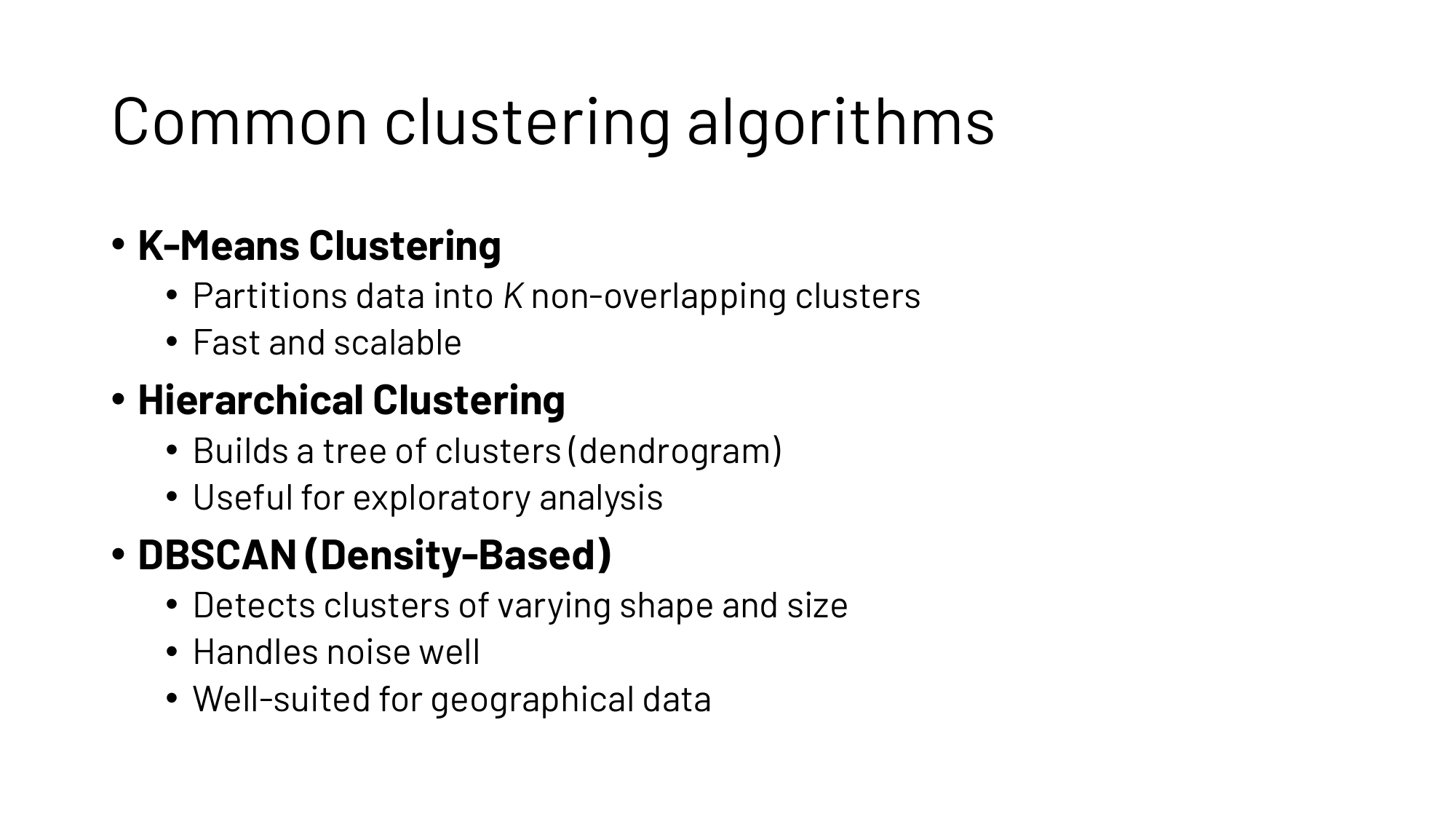

# Common clustering algorithms
K-Means Clustering
Partitions data into K non-overlapping clusters
Fast and scalable
Hierarchical Clustering
Builds a tree of clusters (dendrogram)
Useful for exploratory analysis
DBSCAN (Density-Based)
Detects clusters of varying shape and size
Handles noise well
Well-suited for geographical data